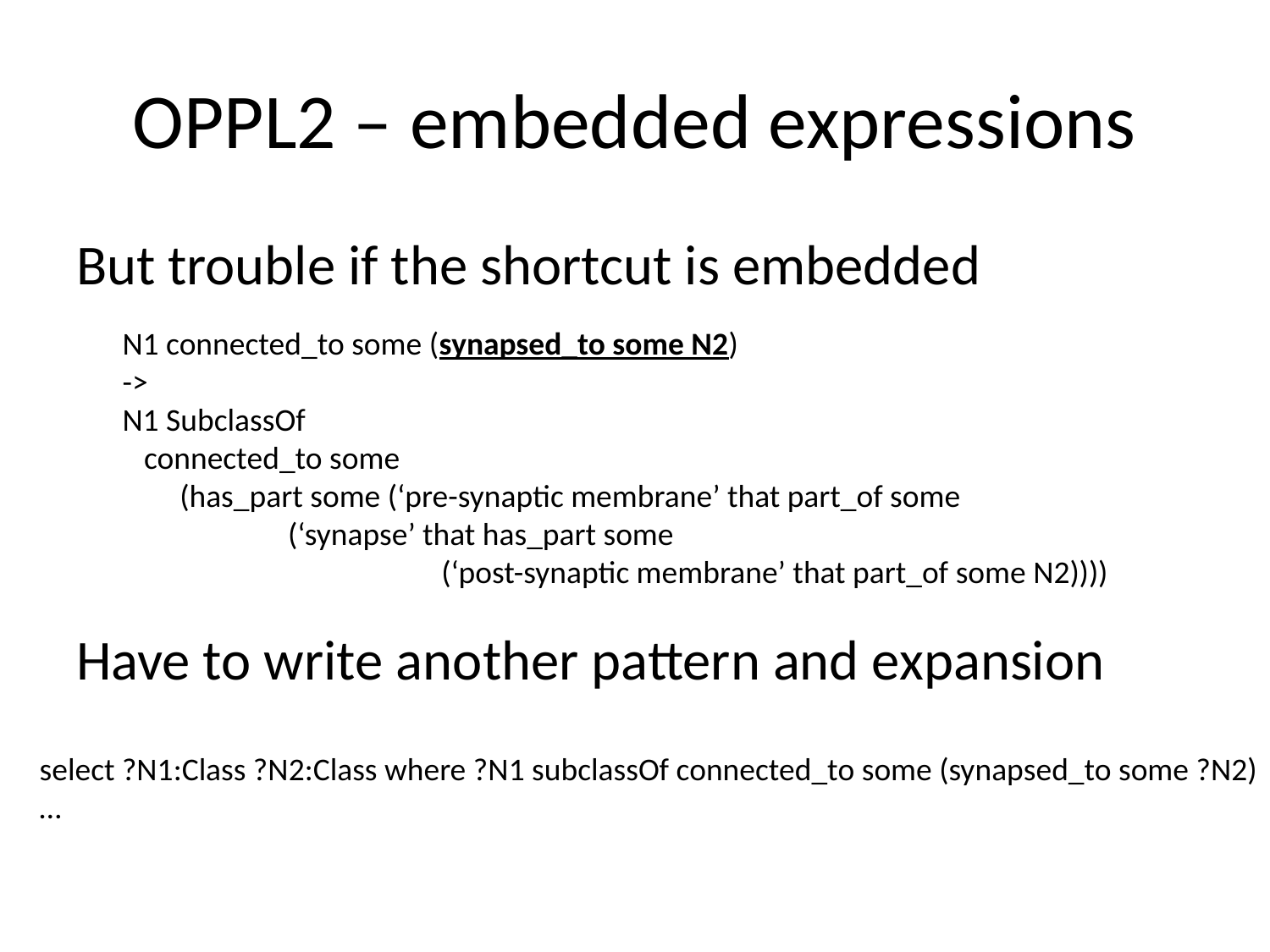

# OPPL2 – embedded expressions
But trouble if the shortcut is embedded

Have to write another pattern and expansion

N1 connected_to some (synapsed_to some N2)
->
N1 SubclassOf
   connected_to some
        (has_part some (‘pre-synaptic membrane’ that part_of some
                       (‘synapse’ that has_part some
		         (‘post-synaptic membrane’ that part_of some N2))))
select ?N1:Class ?N2:Class where ?N1 subclassOf connected_to some (synapsed_to some ?N2)
…